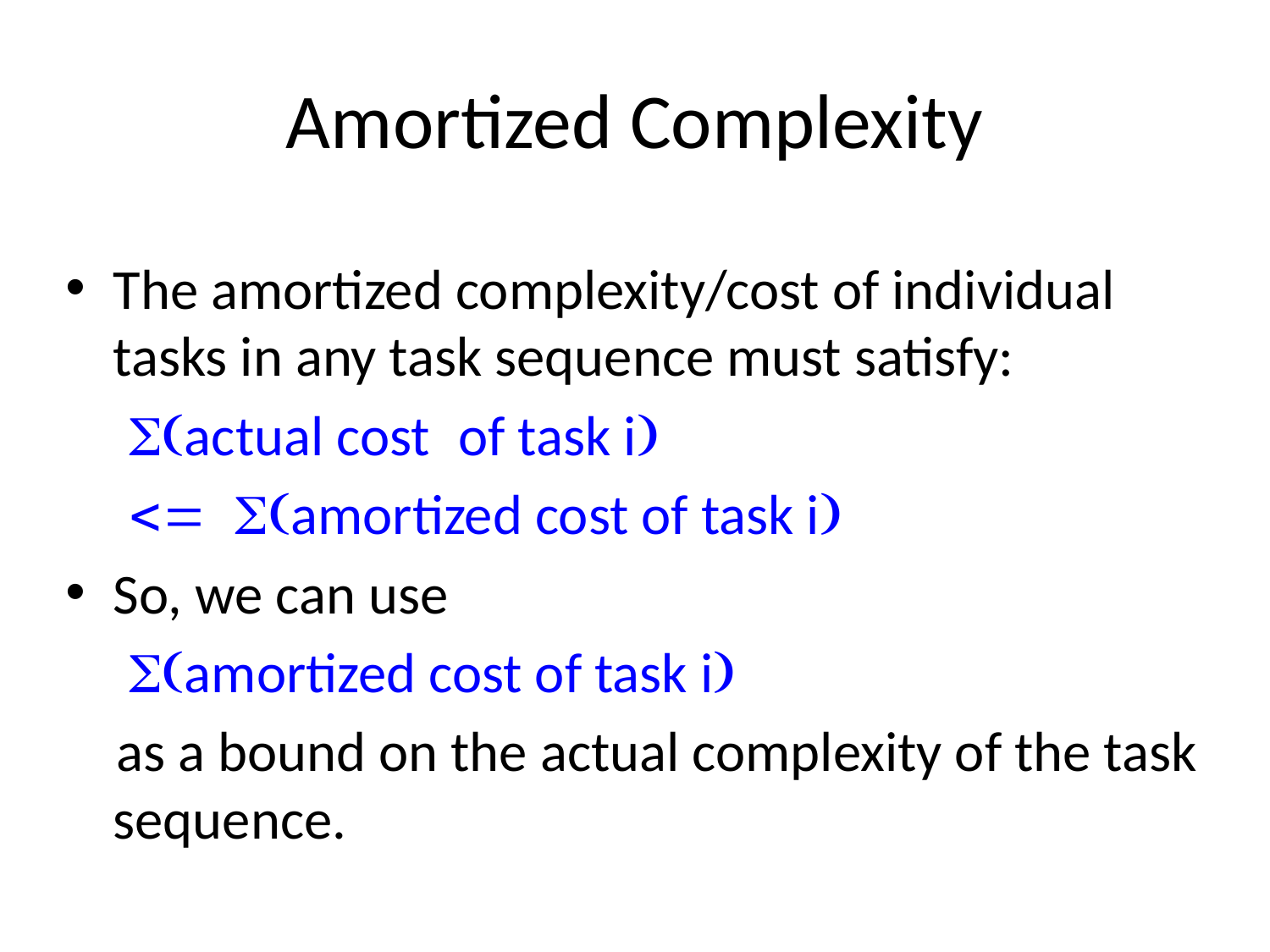

# Amortized Complexity

The amortized complexity/cost of individual tasks in any task sequence must satisfy:
Σ(actual cost of task i)
<= Σ(amortized cost of task i)
So, we can use
     Σ(amortized cost of task i)
    as a bound on the actual complexity of the task sequence.